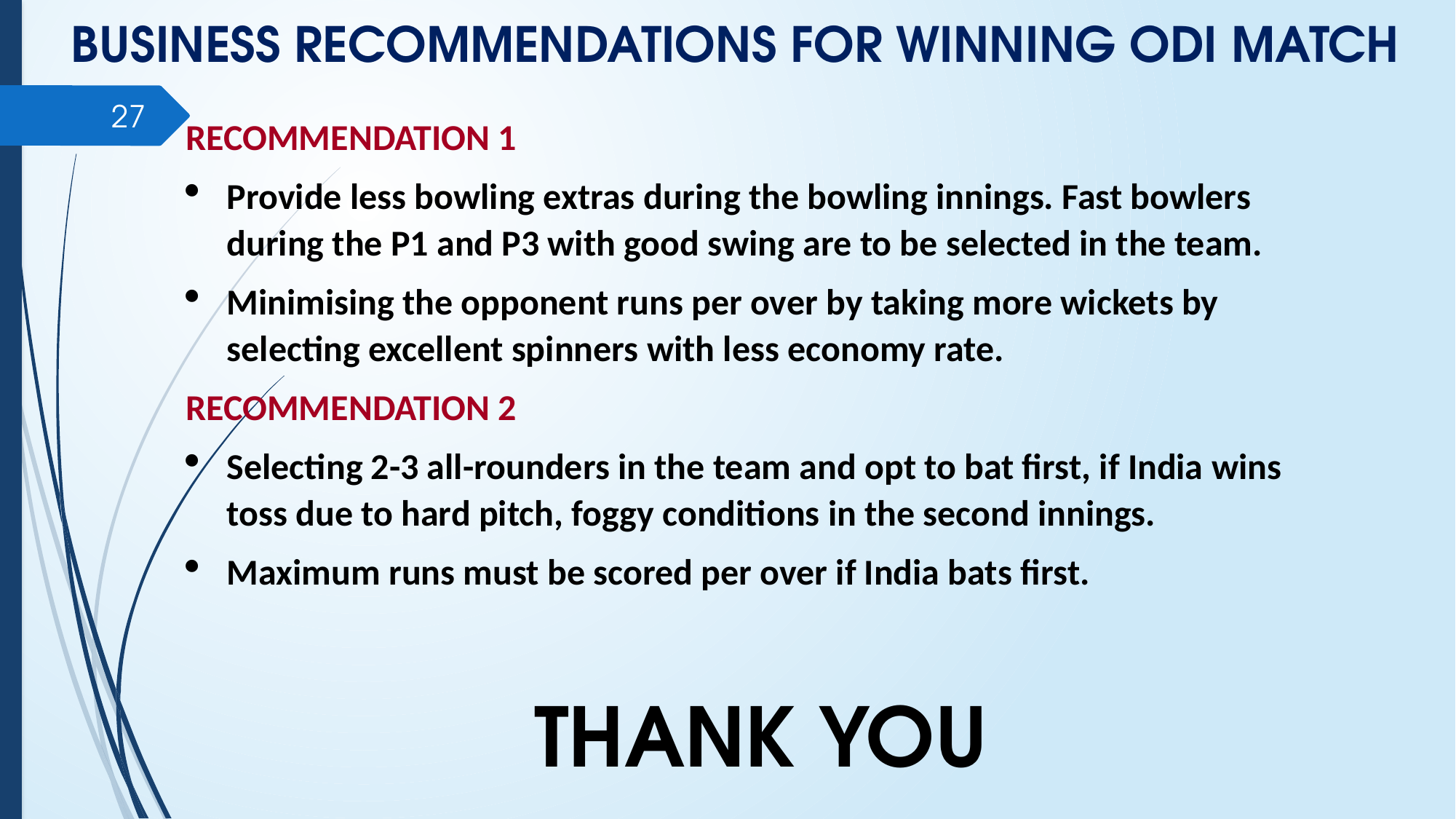

BUSINESS RECOMMENDATIONS FOR WINNING ODI MATCH
27
RECOMMENDATION 1
Provide less bowling extras during the bowling innings. Fast bowlers during the P1 and P3 with good swing are to be selected in the team.
Minimising the opponent runs per over by taking more wickets by selecting excellent spinners with less economy rate.
RECOMMENDATION 2
Selecting 2-3 all-rounders in the team and opt to bat first, if India wins toss due to hard pitch, foggy conditions in the second innings.
Maximum runs must be scored per over if India bats first.

THANK YOU